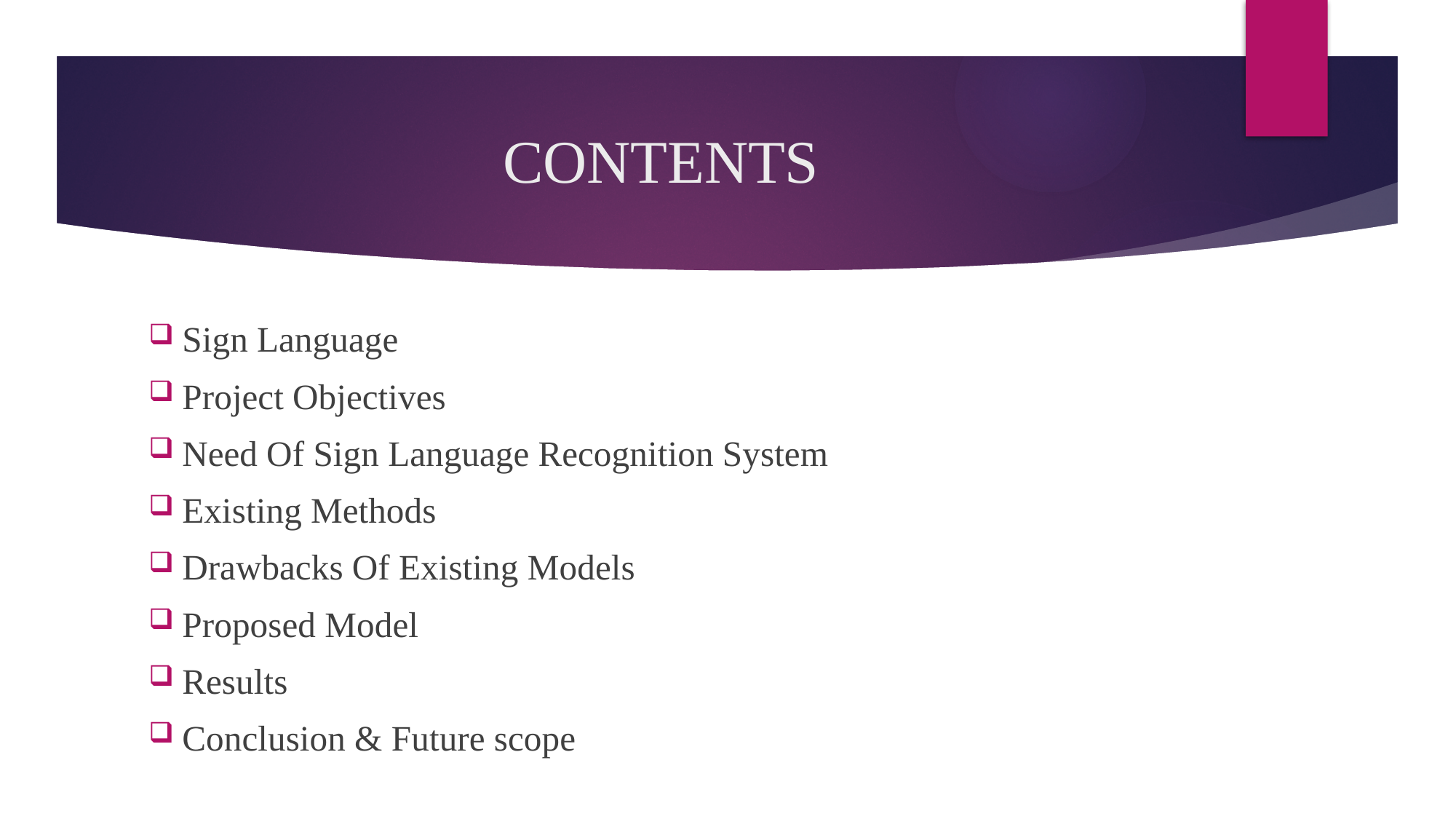

# CONTENTS
Sign Language
Project Objectives
Need Of Sign Language Recognition System
Existing Methods
Drawbacks Of Existing Models
Proposed Model
Results
Conclusion & Future scope